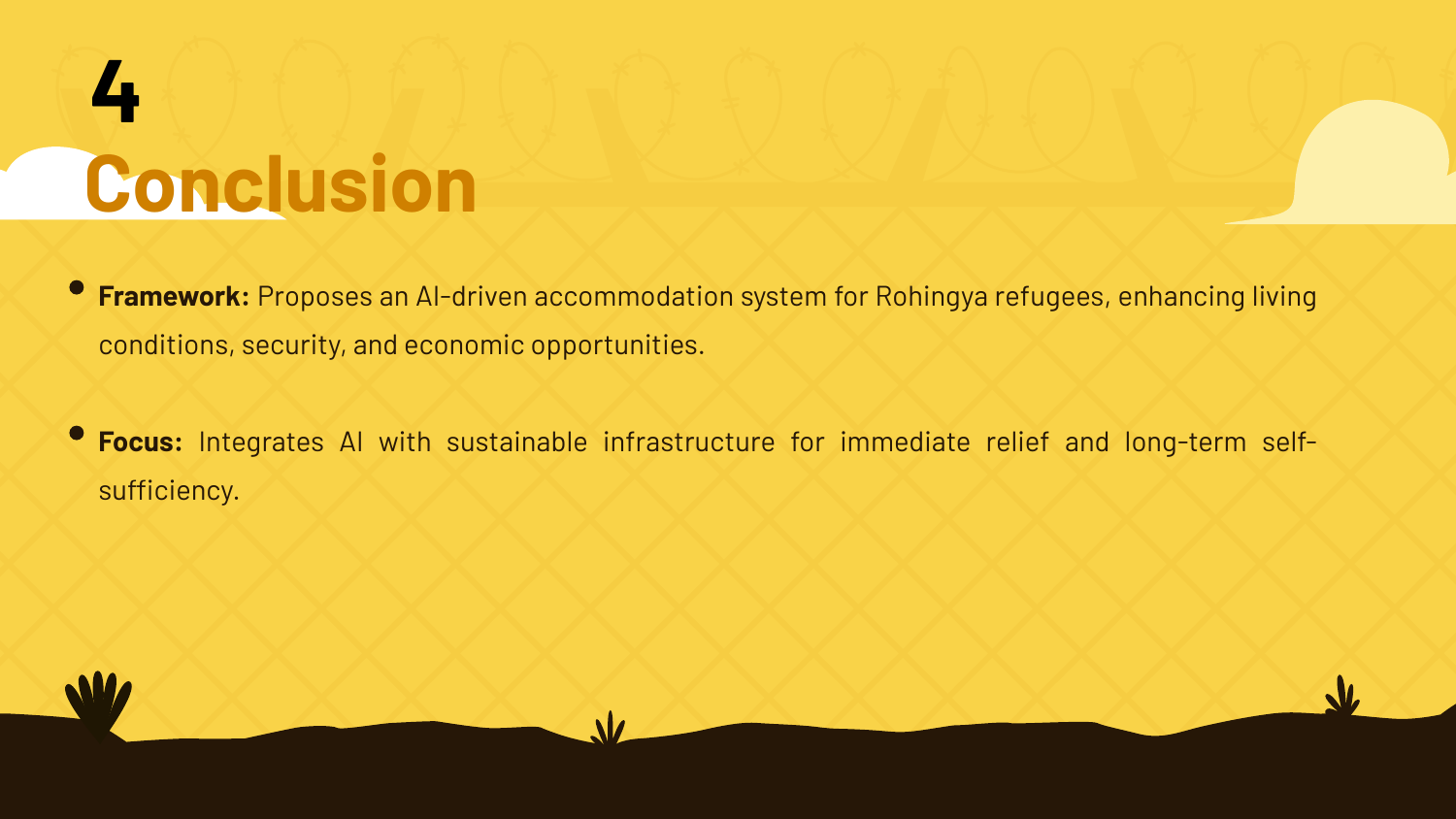

4
# Conclusion
Framework: Proposes an AI-driven accommodation system for Rohingya refugees, enhancing living conditions, security, and economic opportunities.

Focus: Integrates AI with sustainable infrastructure for immediate relief and long-term self-sufficiency.